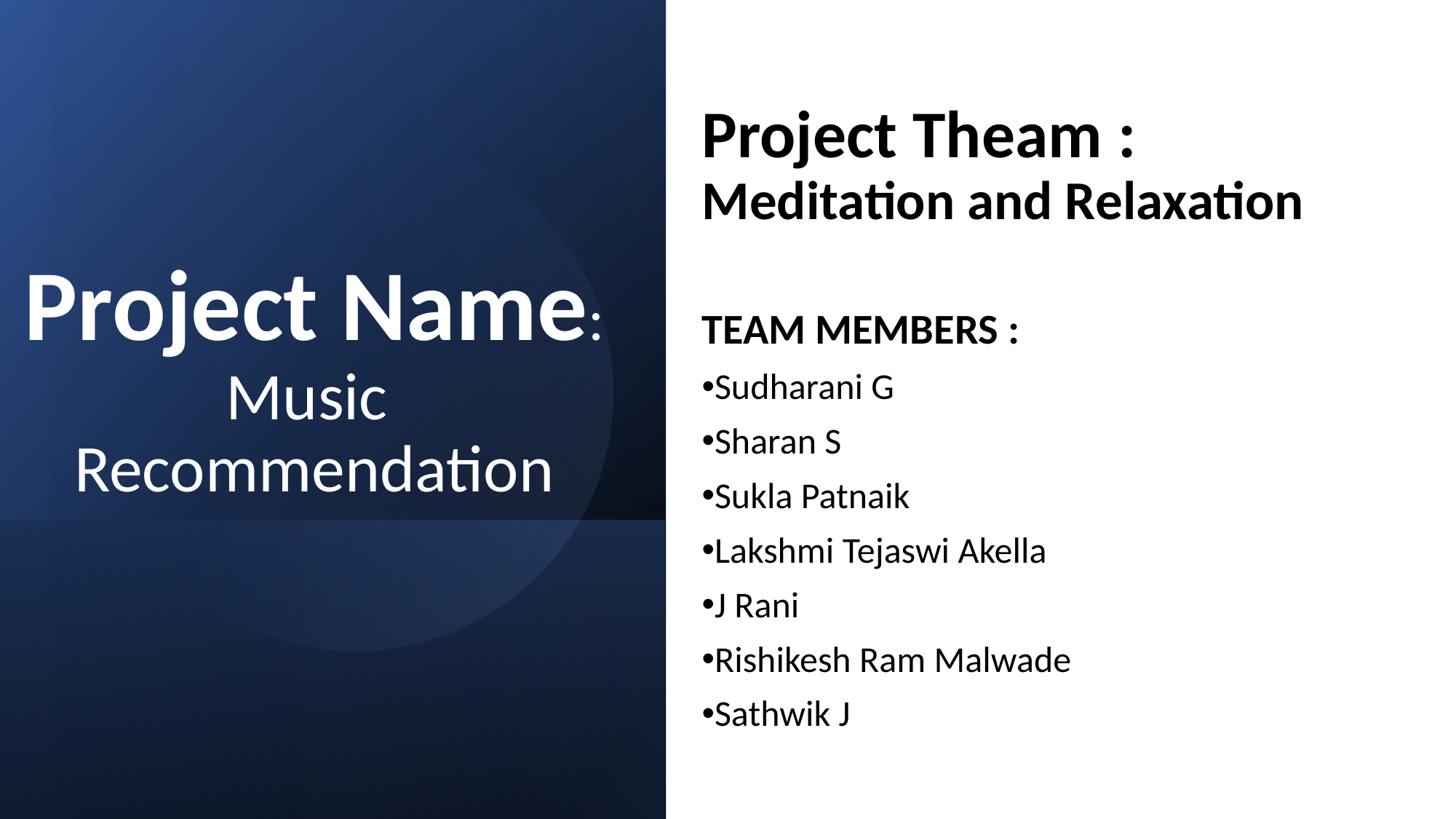

Project Theam : Meditation and Relaxation

TEAM MEMBERS :
Sudharani G
Sharan S
Sukla Patnaik
Lakshmi Tejaswi Akella
J Rani
Rishikesh Ram Malwade
Sathwik J

# Project Name:  Music  Recommendation